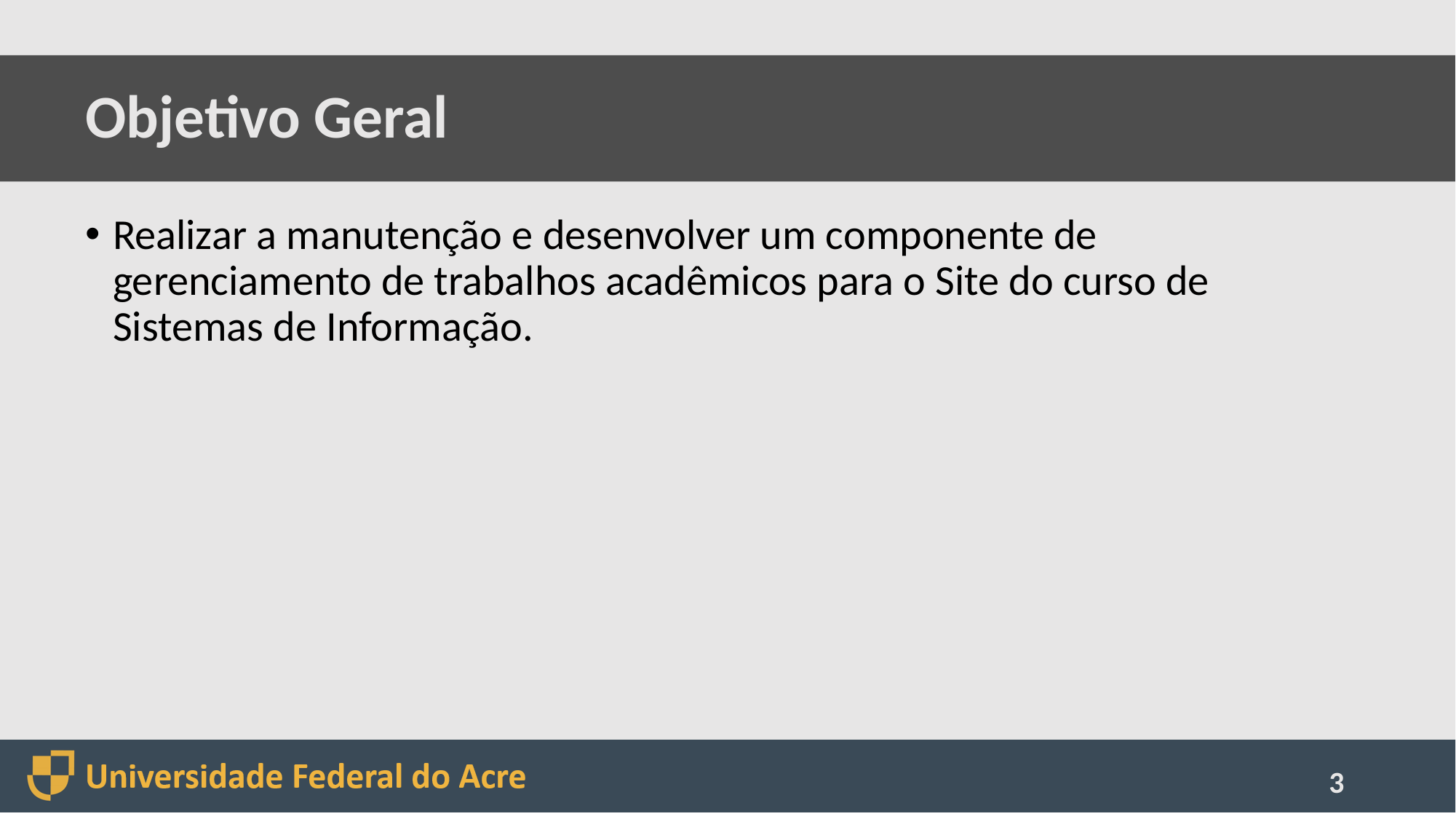

# Objetivo Geral
Realizar a manutenção e desenvolver um componente de gerenciamento de trabalhos acadêmicos para o Site do curso de Sistemas de Informação.
3